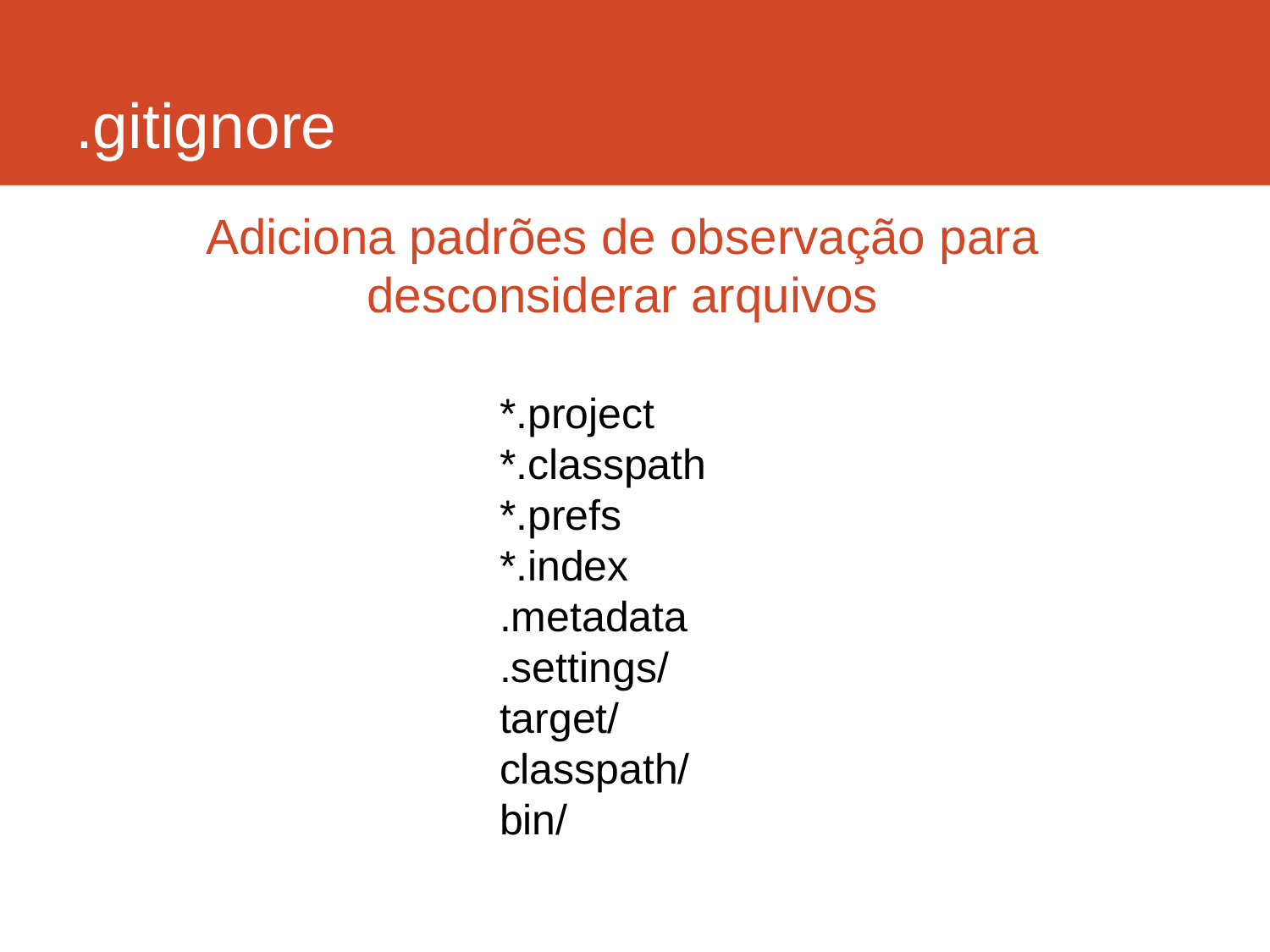

# .gitignore
Adiciona padrões de observação para desconsiderar arquivos
*.project
*.classpath
*.prefs
*.index
.metadata
.settings/
target/
classpath/
bin/